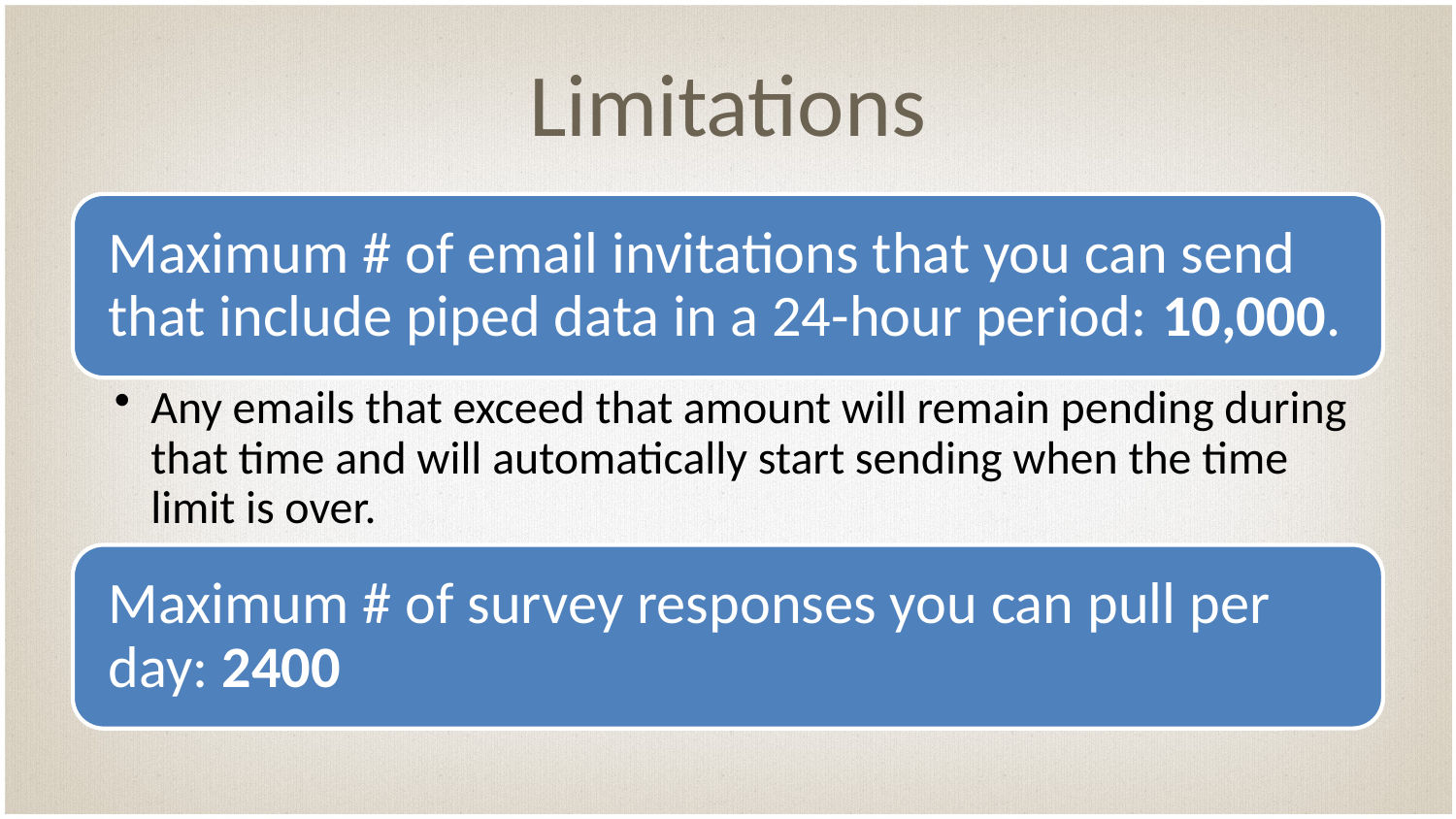

# Limitations
Maximum # of email invitations that you can send that include piped data in a 24-hour period: 10,000.
Any emails that exceed that amount will remain pending during that time and will automatically start sending when the time limit is over.
Maximum # of survey responses you can pull per day: 2400